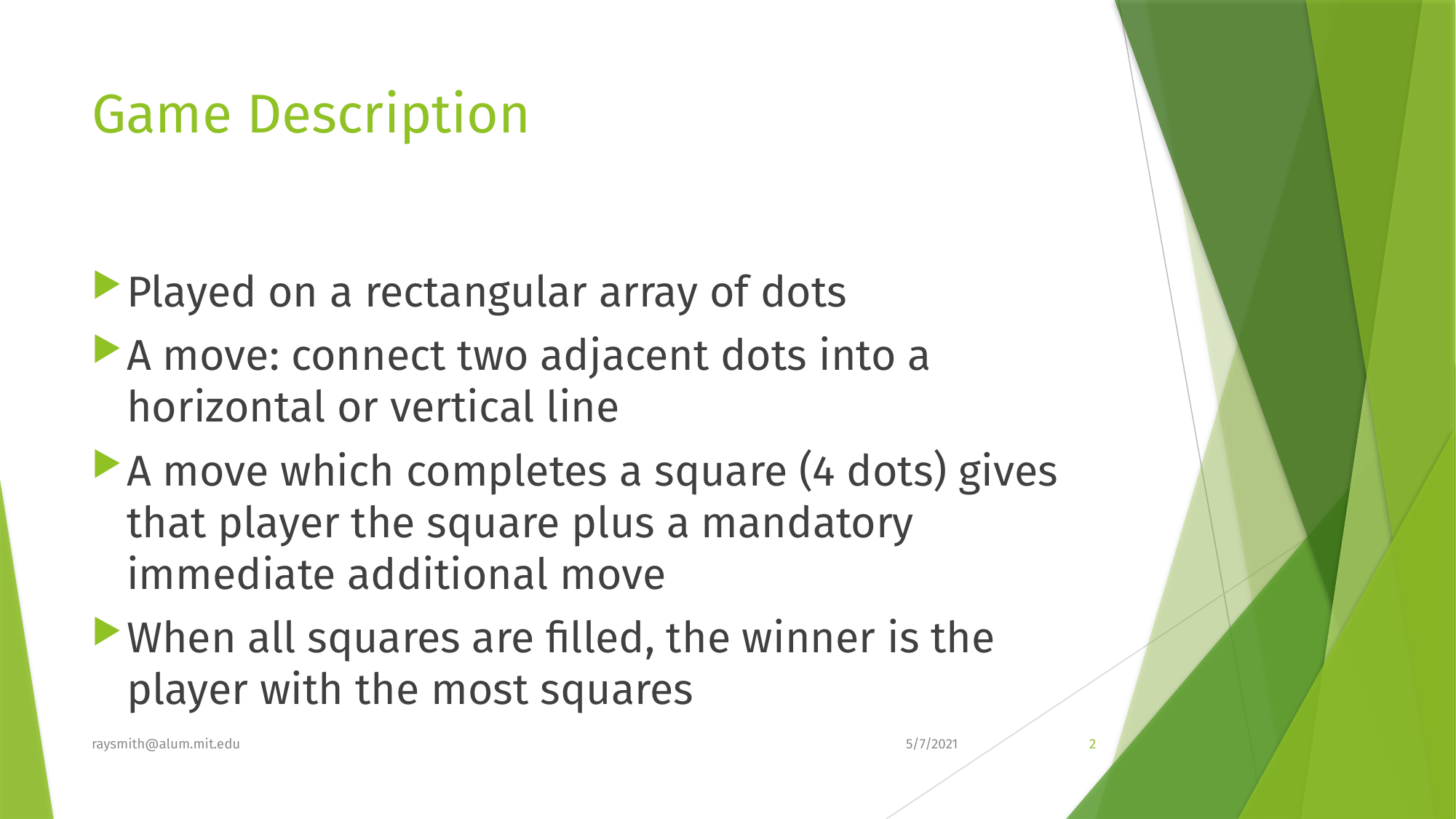

# Game Description
Played on a rectangular array of dots
A move: connect two adjacent dots into a horizontal or vertical line
A move which completes a square (4 dots) gives that player the square plus a mandatory immediate additional move
When all squares are filled, the winner is the player with the most squares

raysmith@alum.mit.edu
5/7/2021
2